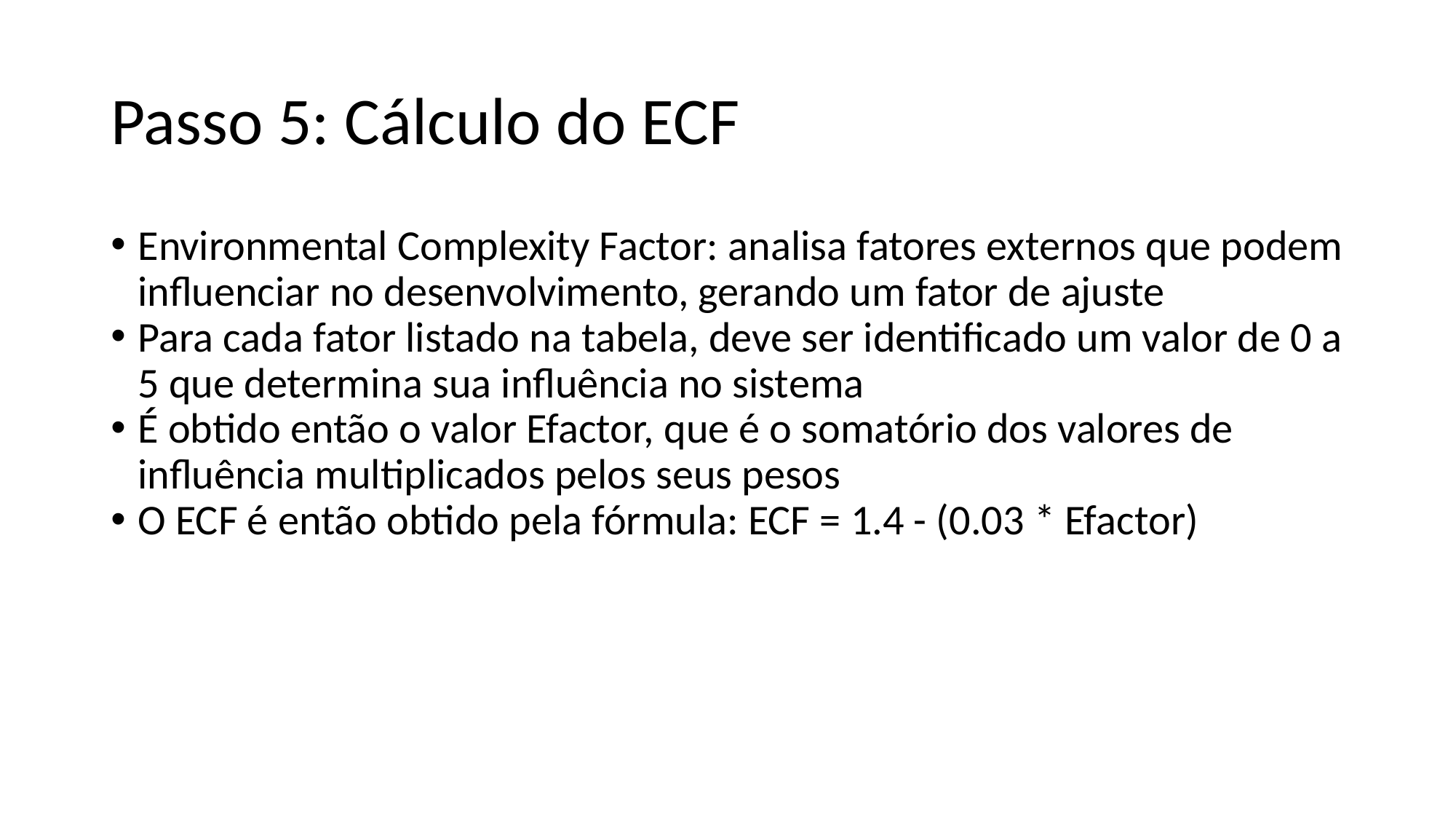

Passo 5: Cálculo do ECF
Environmental Complexity Factor: analisa fatores externos que podem influenciar no desenvolvimento, gerando um fator de ajuste
Para cada fator listado na tabela, deve ser identificado um valor de 0 a 5 que determina sua influência no sistema
É obtido então o valor Efactor, que é o somatório dos valores de influência multiplicados pelos seus pesos
O ECF é então obtido pela fórmula: ECF = 1.4 - (0.03 * Efactor)